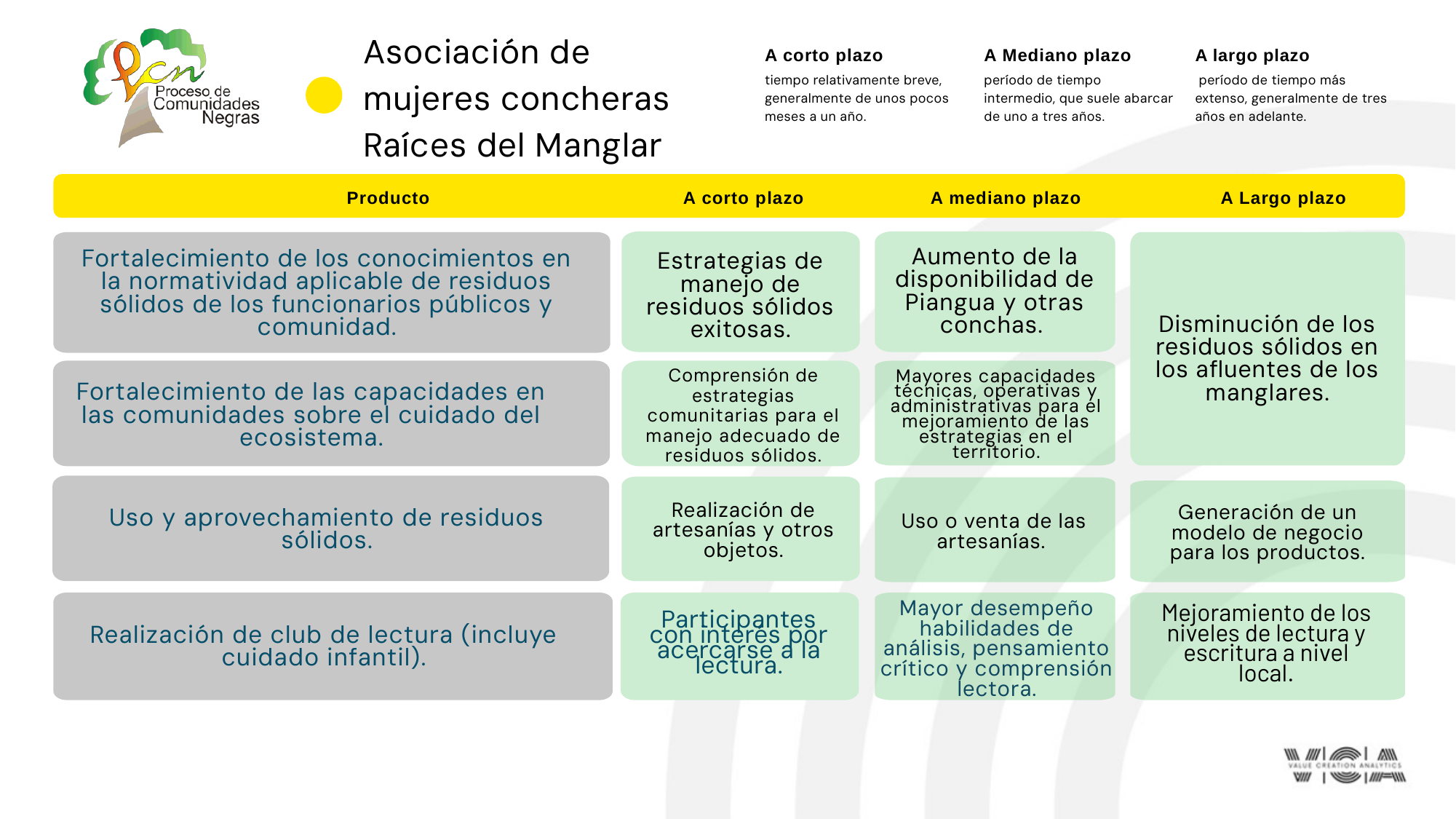

Asociación de mujeres concheras Raíces del Manglar

A largo plazo
 período de tiempo más extenso, generalmente de tres años en adelante.
A corto plazo
tiempo relativamente breve, generalmente de unos pocos meses a un año.
A Mediano plazo
período de tiempo intermedio, que suele abarcar de uno a tres años.

Producto
A mediano plazo
A corto plazo
A Largo plazo

Aumento de la disponibilidad de Piangua y otras conchas.
Fortalecimiento de los conocimientos en la normatividad aplicable de residuos sólidos de los funcionarios públicos y comunidad.
Estrategias de manejo de residuos sólidos exitosas.
Disminución de los residuos sólidos en los afluentes de los manglares.

Comprensión de estrategias comunitarias para el manejo adecuado de residuos sólidos.
Mayores capacidades técnicas, operativas y administrativas para el mejoramiento de las estrategias en el territorio.
Fortalecimiento de las capacidades en las comunidades sobre el cuidado del ecosistema.

Realización de artesanías y otros objetos.
Generación de un modelo de negocio para los productos.
Uso y aprovechamiento de residuos sólidos.
Uso o venta de las artesanías.

Mayor desempeño habilidades de análisis, pensamiento crítico y comprensión lectora.
Mejoramiento de los niveles de lectura y escritura a nivel local.
Participantes con interés por acercarse a la lectura.
Realización de club de lectura (incluye cuidado infantil).